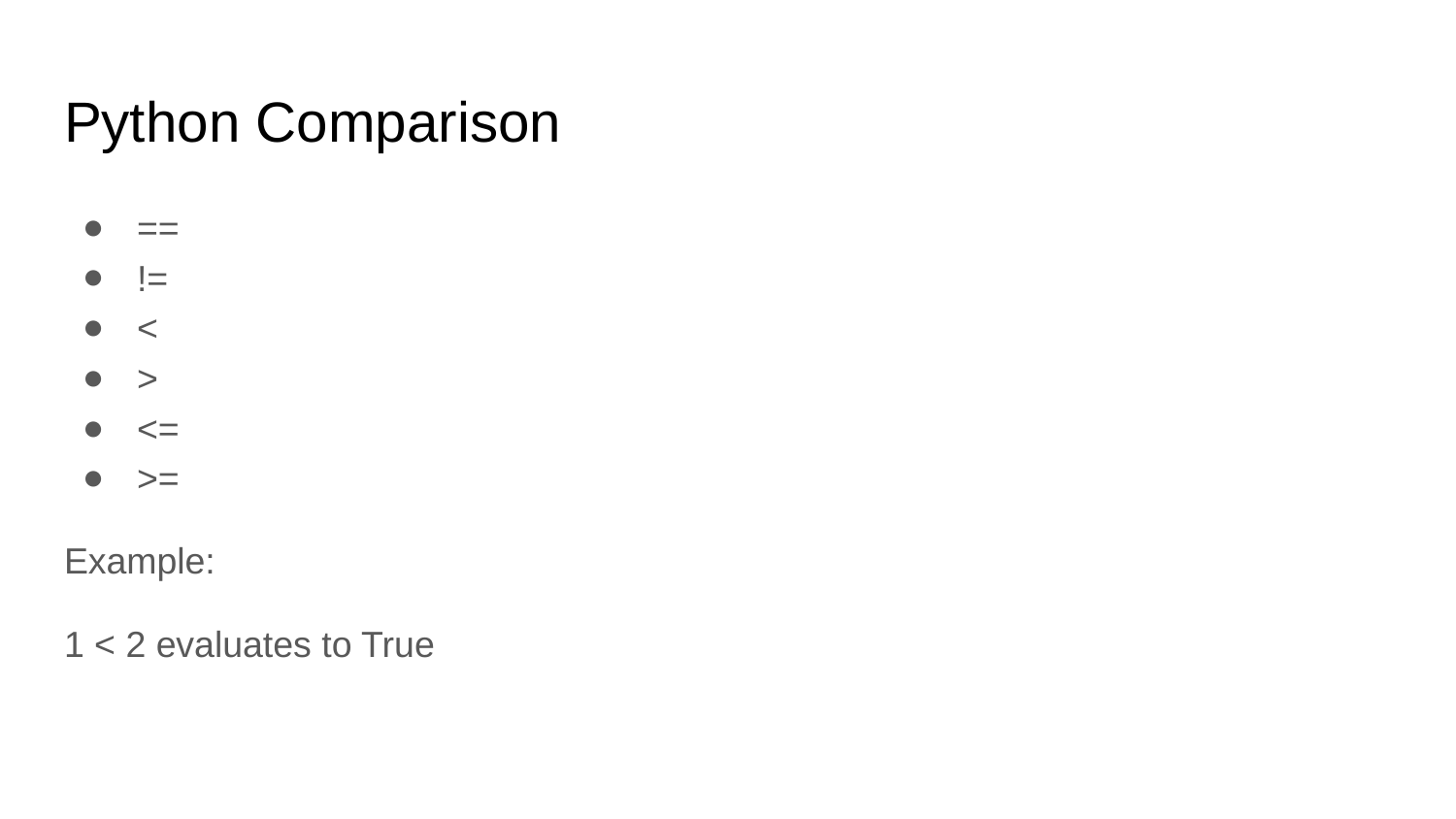

# Python Comparison
==
!=
<
>
<=
>=
Example:
1 < 2 evaluates to True